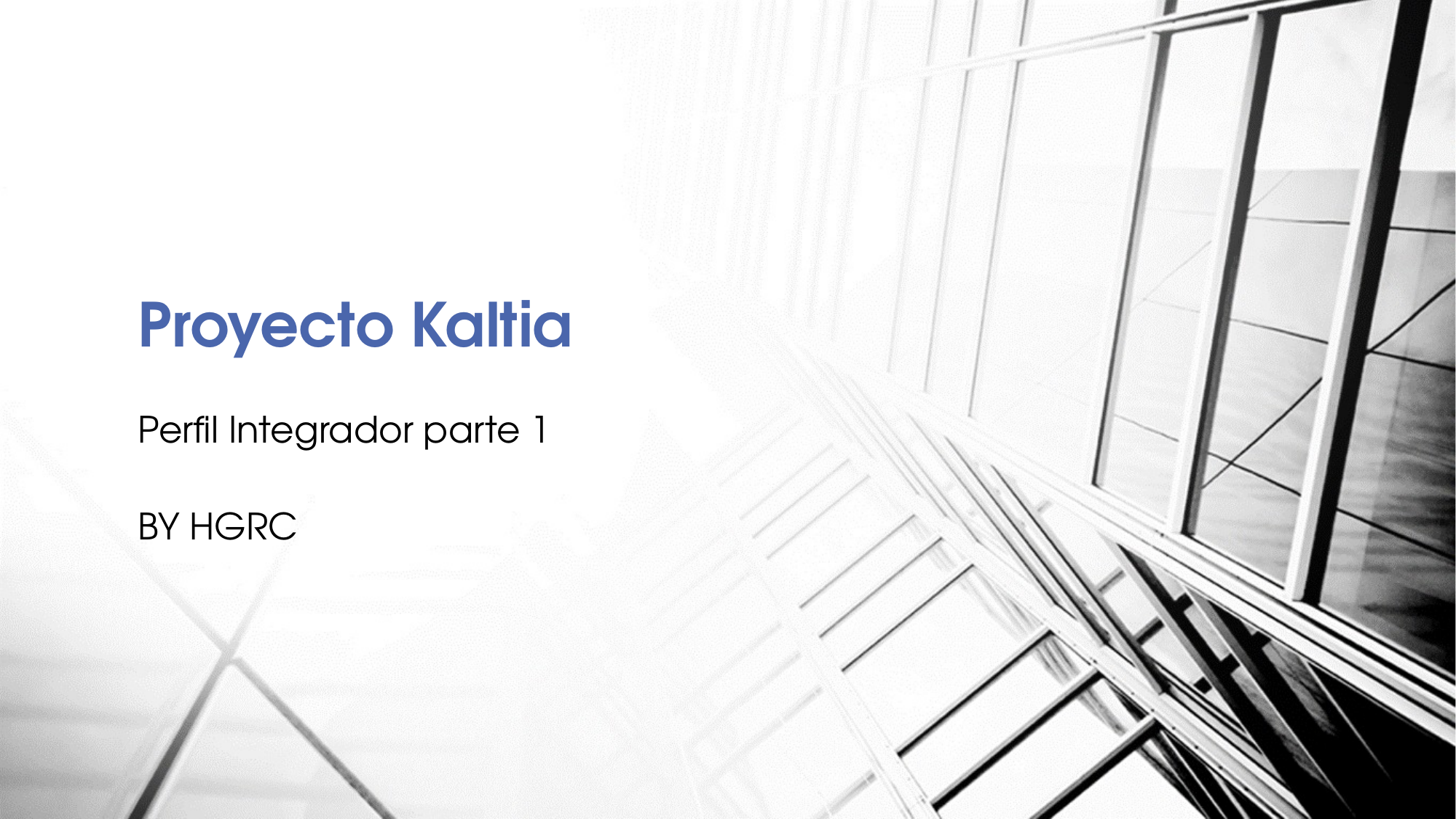

# Proyecto Kaltia
Perfil Integrador parte 1

BY HGRC